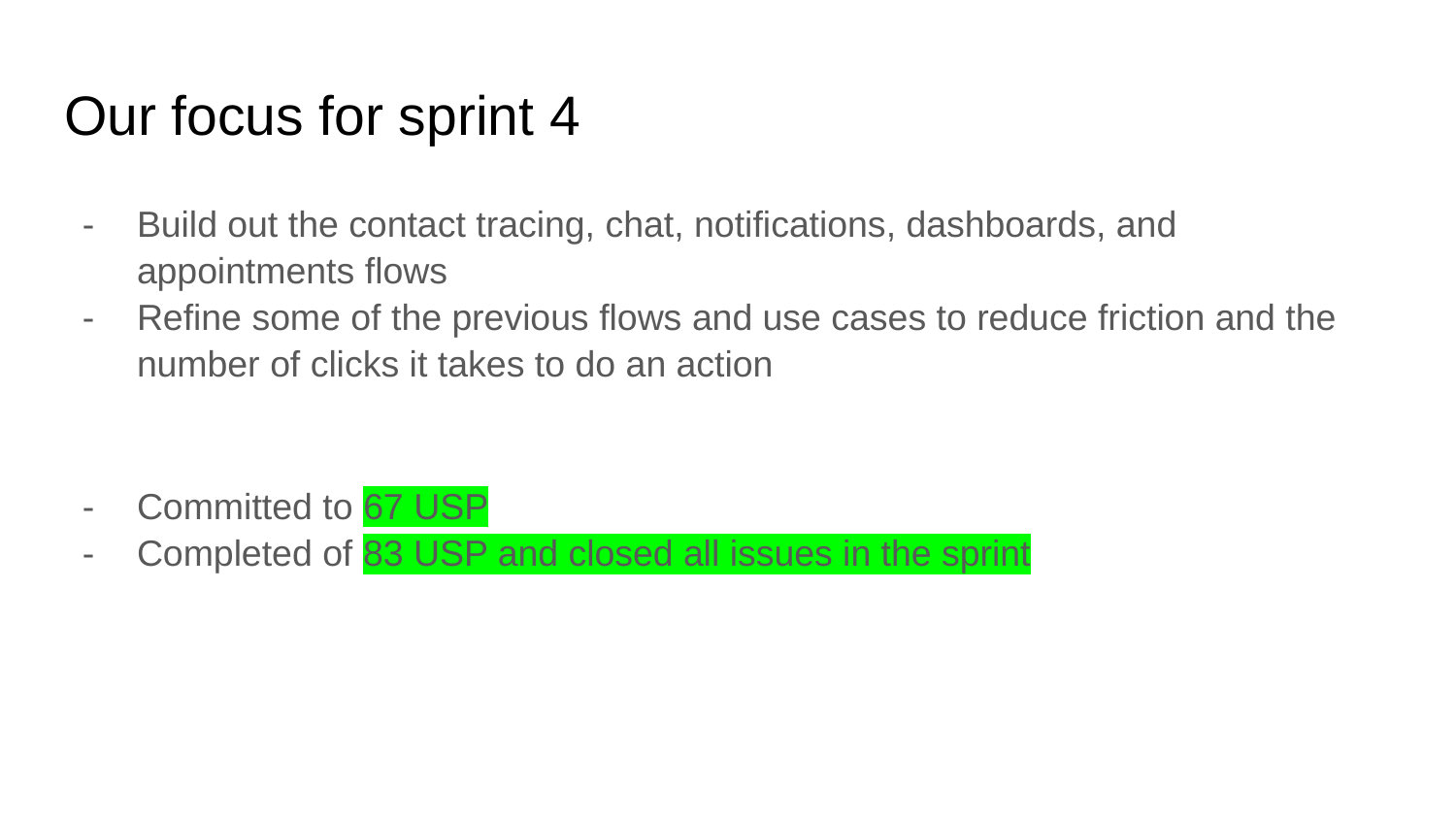

# Our focus for sprint 4
Build out the contact tracing, chat, notifications, dashboards, and appointments flows
Refine some of the previous flows and use cases to reduce friction and the number of clicks it takes to do an action

Committed to 67 USP
Completed of 83 USP and closed all issues in the sprint